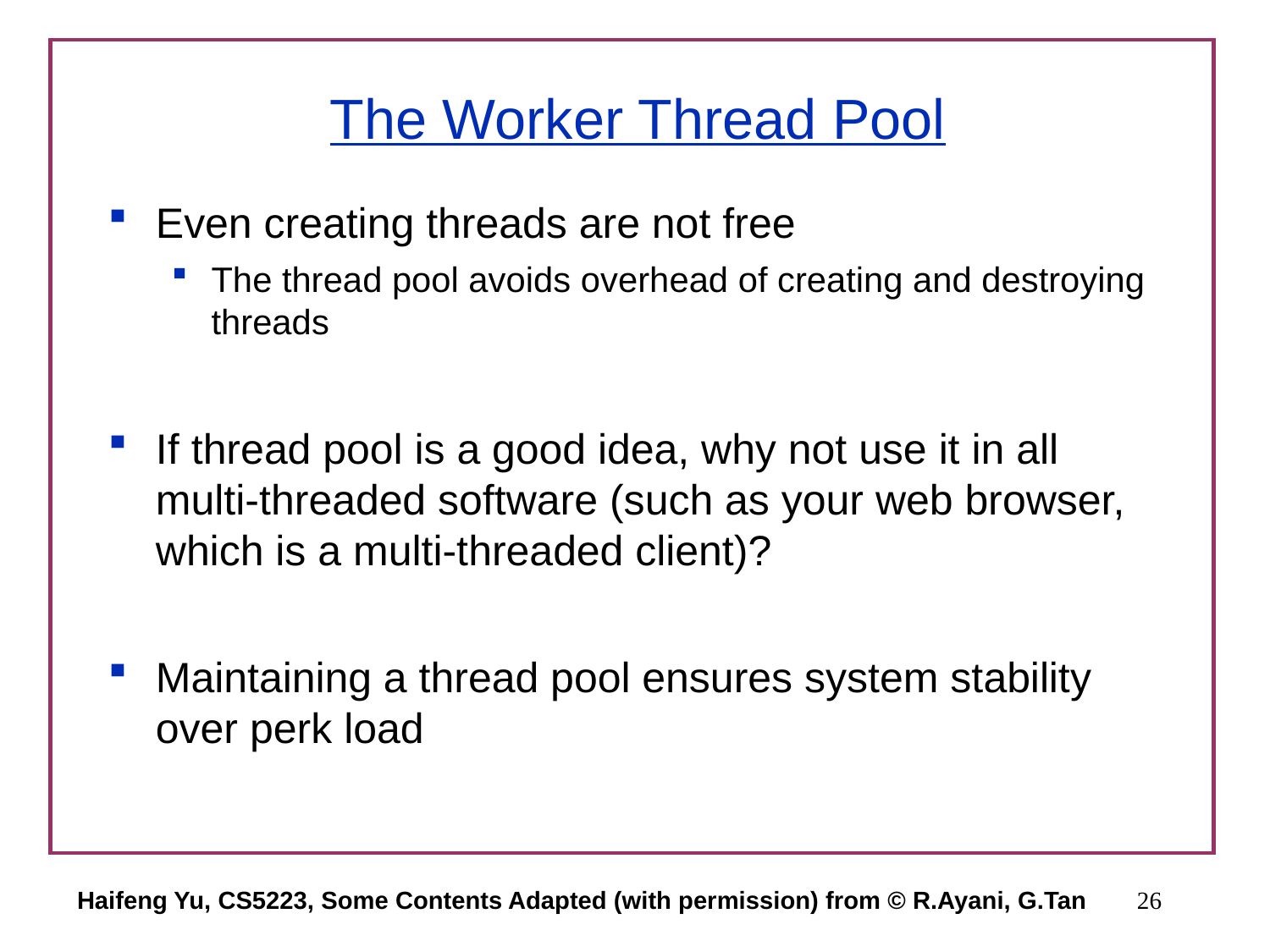

# The Worker Thread Pool
Even creating threads are not free
The thread pool avoids overhead of creating and destroying threads

If thread pool is a good idea, why not use it in all multi-threaded software (such as your web browser, which is a multi-threaded client)?

Maintaining a thread pool ensures system stability over perk load
Haifeng Yu, CS5223, Some Contents Adapted (with permission) from © R.Ayani, G.Tan
26